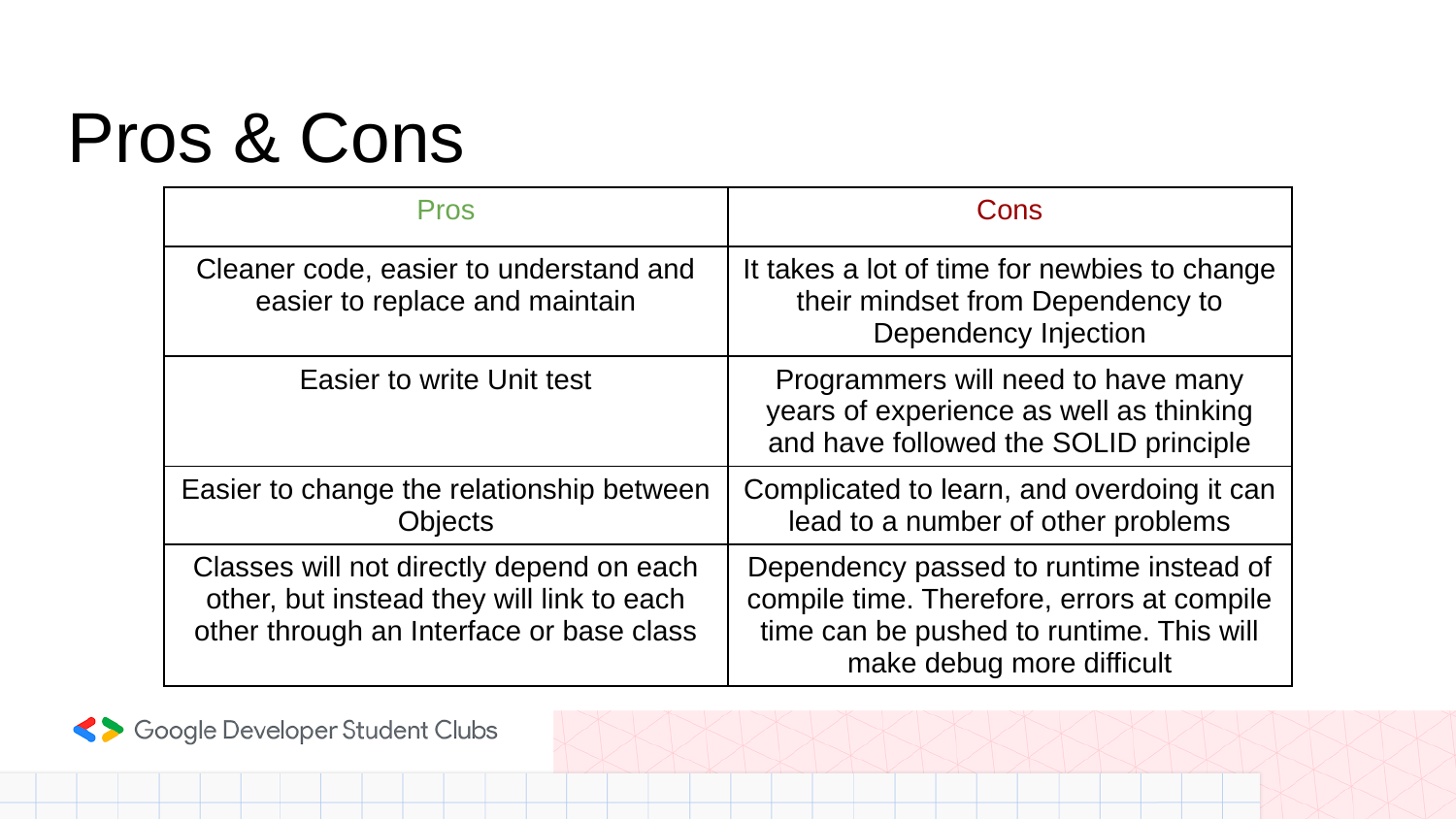

# Pros & Cons
| Pros | Cons |
| --- | --- |
| Cleaner code, easier to understand and easier to replace and maintain | It takes a lot of time for newbies to change their mindset from Dependency to Dependency Injection |
| Easier to write Unit test | Programmers will need to have many years of experience as well as thinking and have followed the SOLID principle |
| Easier to change the relationship between Objects | Complicated to learn, and overdoing it can lead to a number of other problems |
| Classes will not directly depend on each other, but instead they will link to each other through an Interface or base class | Dependency passed to runtime instead of compile time. Therefore, errors at compile time can be pushed to runtime. This will make debug more difficult |